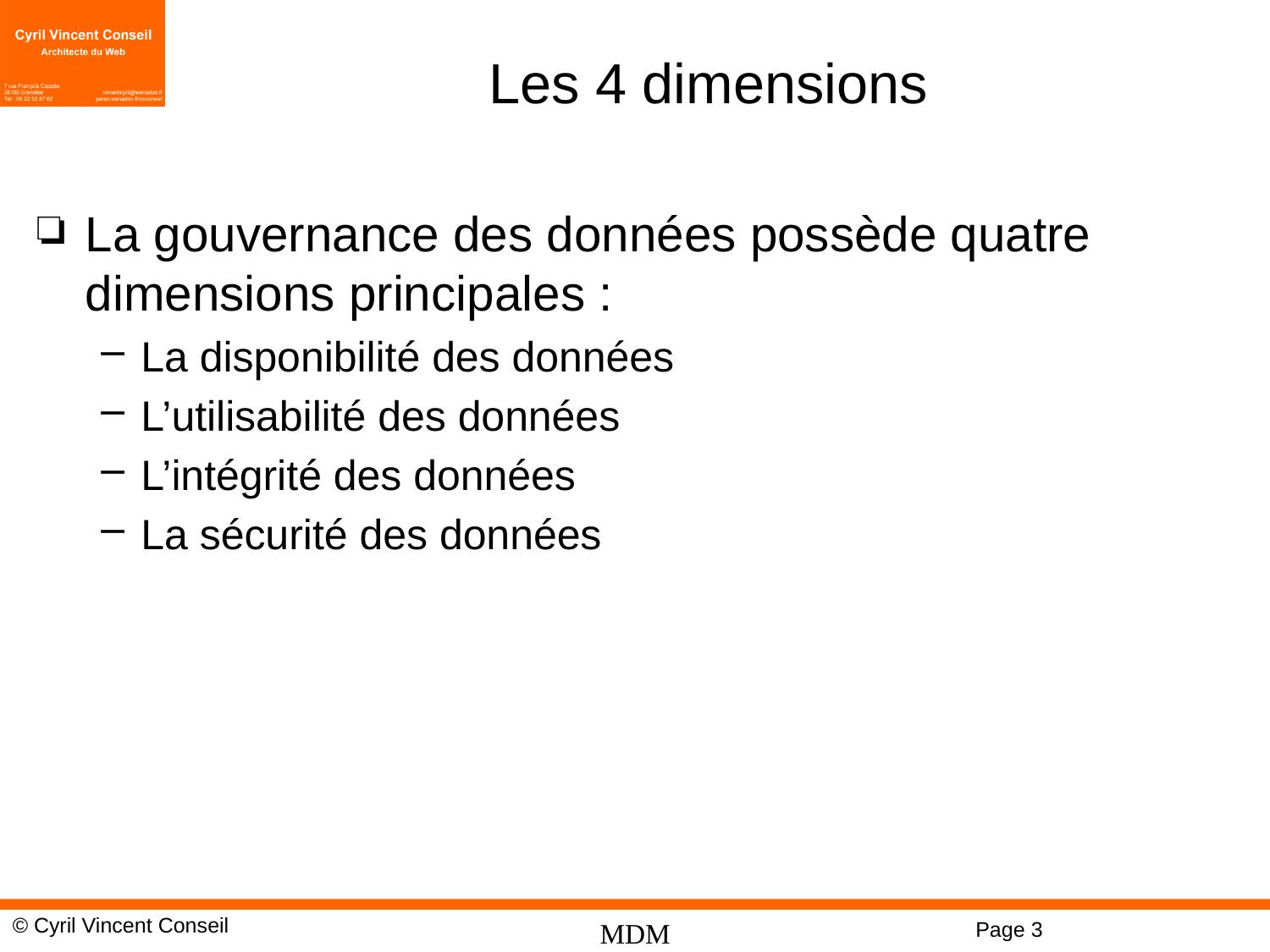

# Les 4 dimensions
La gouvernance des données possède quatre dimensions principales :
La disponibilité des données
L’utilisabilité des données
L’intégrité des données
La sécurité des données